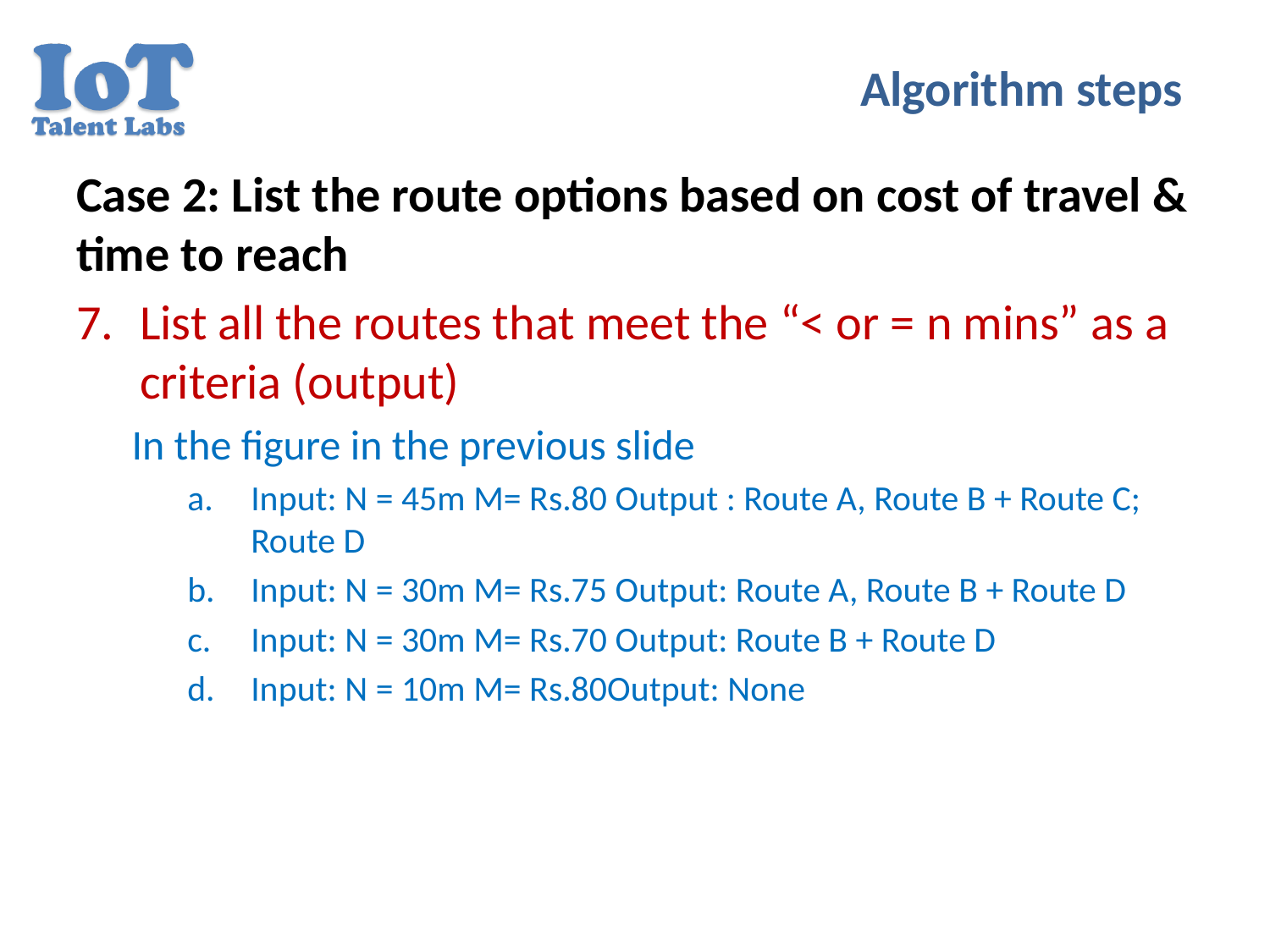

# Algorithm steps
Case 2: List the route options based on cost of travel & time to reach
List all the routes that meet the “< or = n mins” as a criteria (output)
In the figure in the previous slide
Input: N = 45m M= Rs.80 Output : Route A, Route B + Route C; Route D
Input: N = 30m M= Rs.75 Output: Route A, Route B + Route D
Input: N = 30m M= Rs.70 Output: Route B + Route D
Input: N = 10m M= Rs.80Output: None